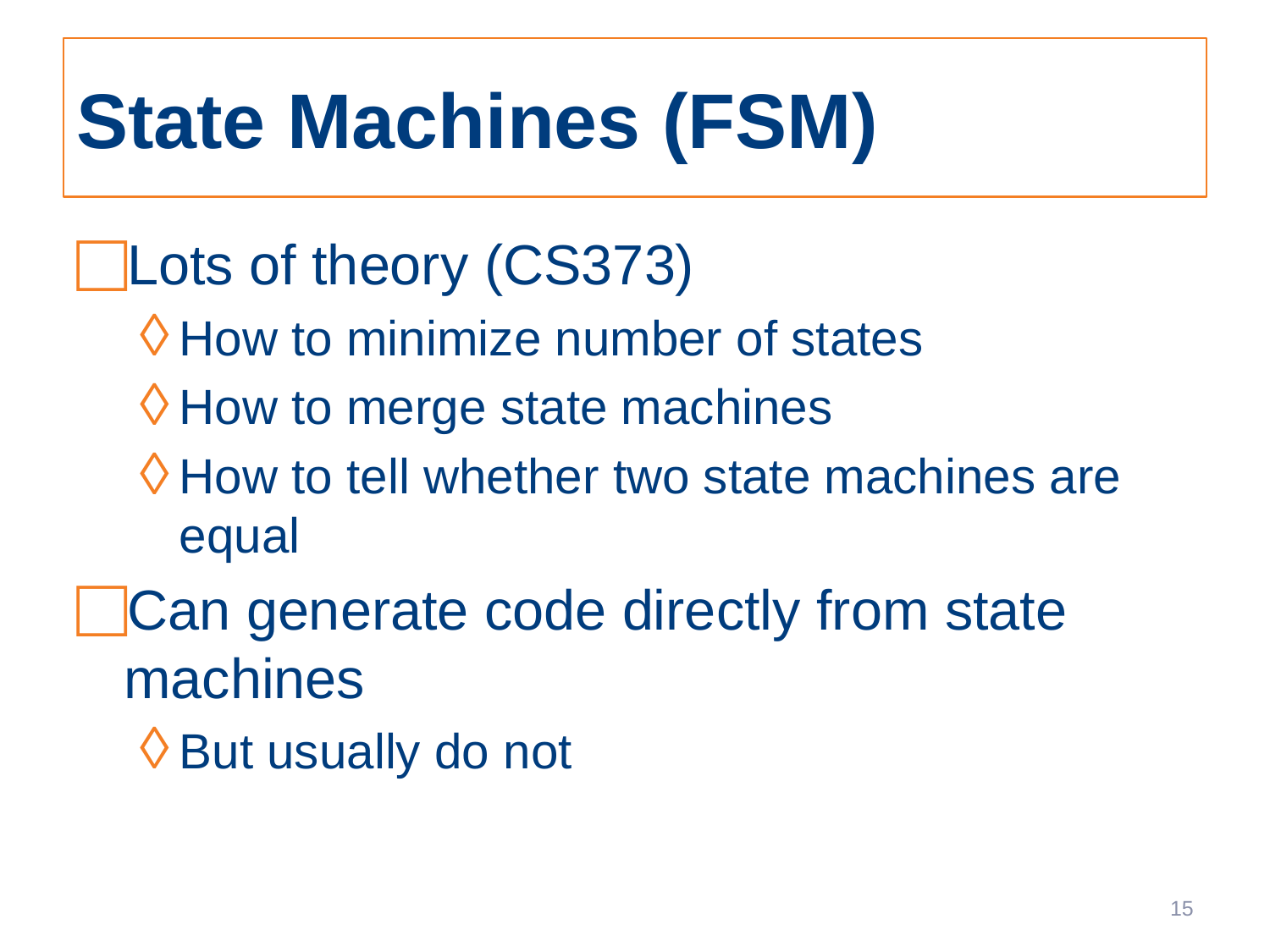

# State Machines (FSM)
Lots of theory (CS373)
How to minimize number of states
How to merge state machines
How to tell whether two state machines are equal
Can generate code directly from state machines
But usually do not
15